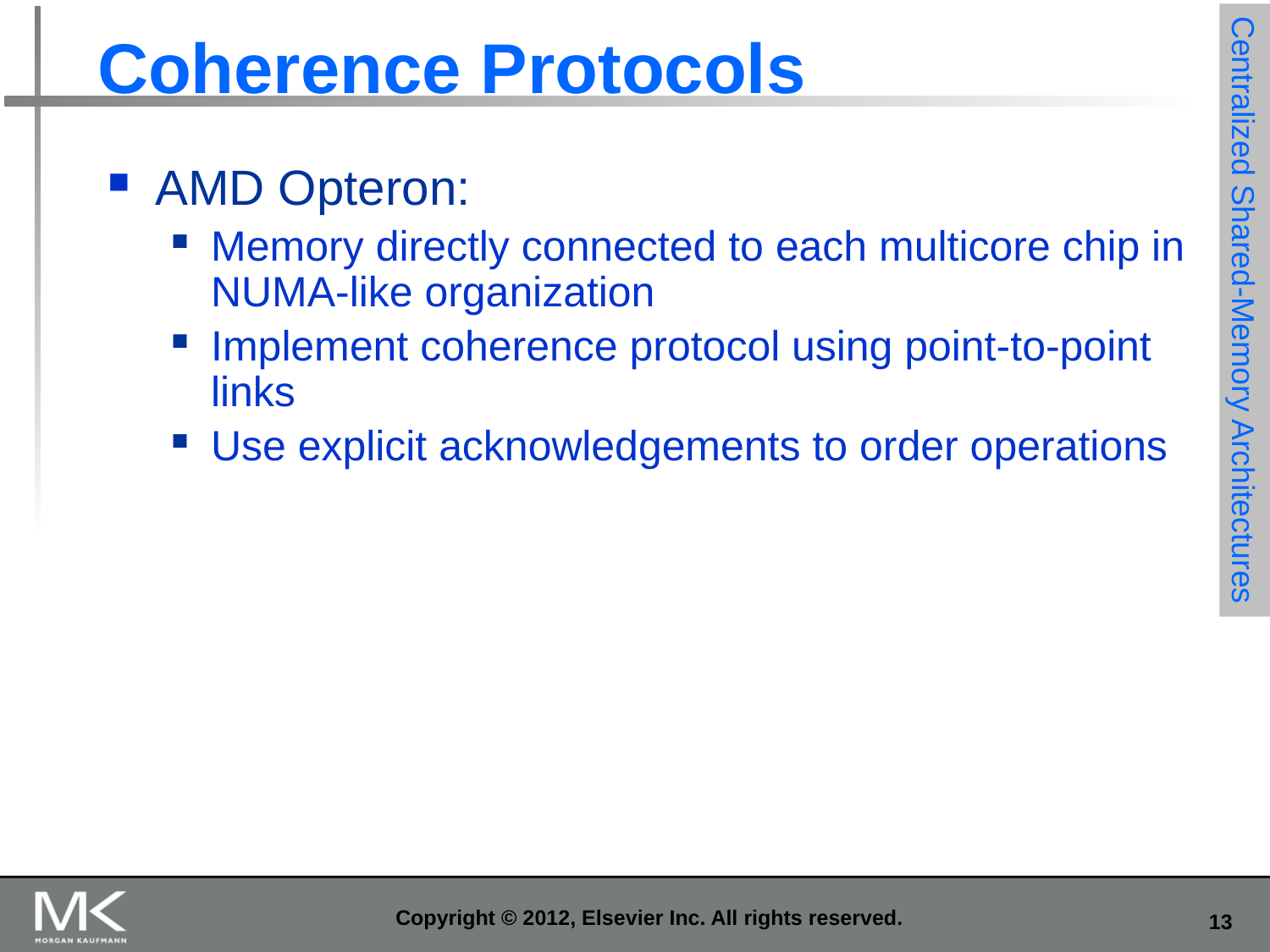

# Coherence Protocols
AMD Opteron:
Memory directly connected to each multicore chip in NUMA-like organization
Implement coherence protocol using point-to-point links
Use explicit acknowledgements to order operations

Centralized Shared-Memory Architectures
Copyright © 2012, Elsevier Inc. All rights reserved.